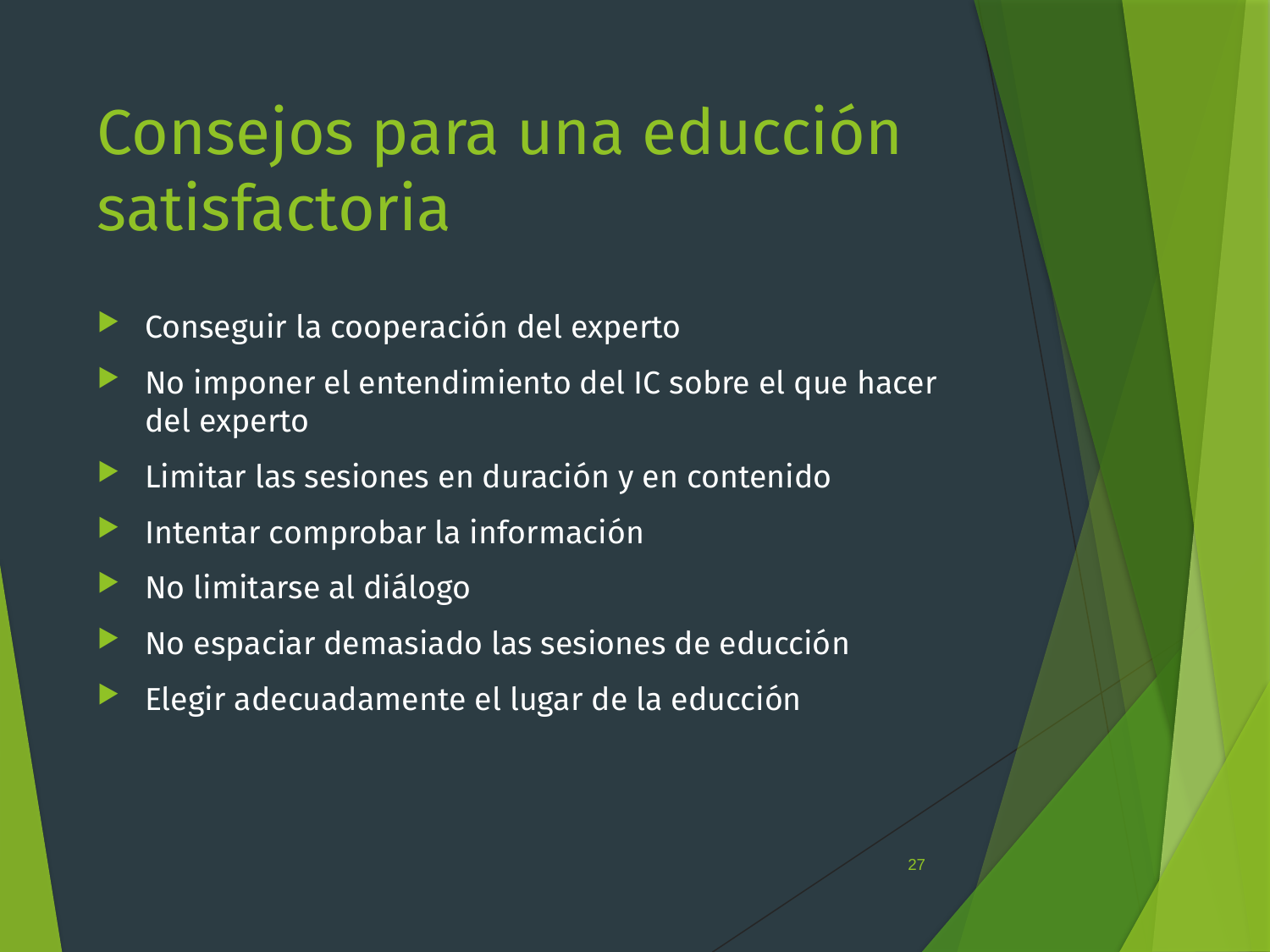

# Consejos para una educción satisfactoria
Conseguir la cooperación del experto
No imponer el entendimiento del IC sobre el que hacer del experto
Limitar las sesiones en duración y en contenido
Intentar comprobar la información
No limitarse al diálogo
No espaciar demasiado las sesiones de educción
Elegir adecuadamente el lugar de la educción
27